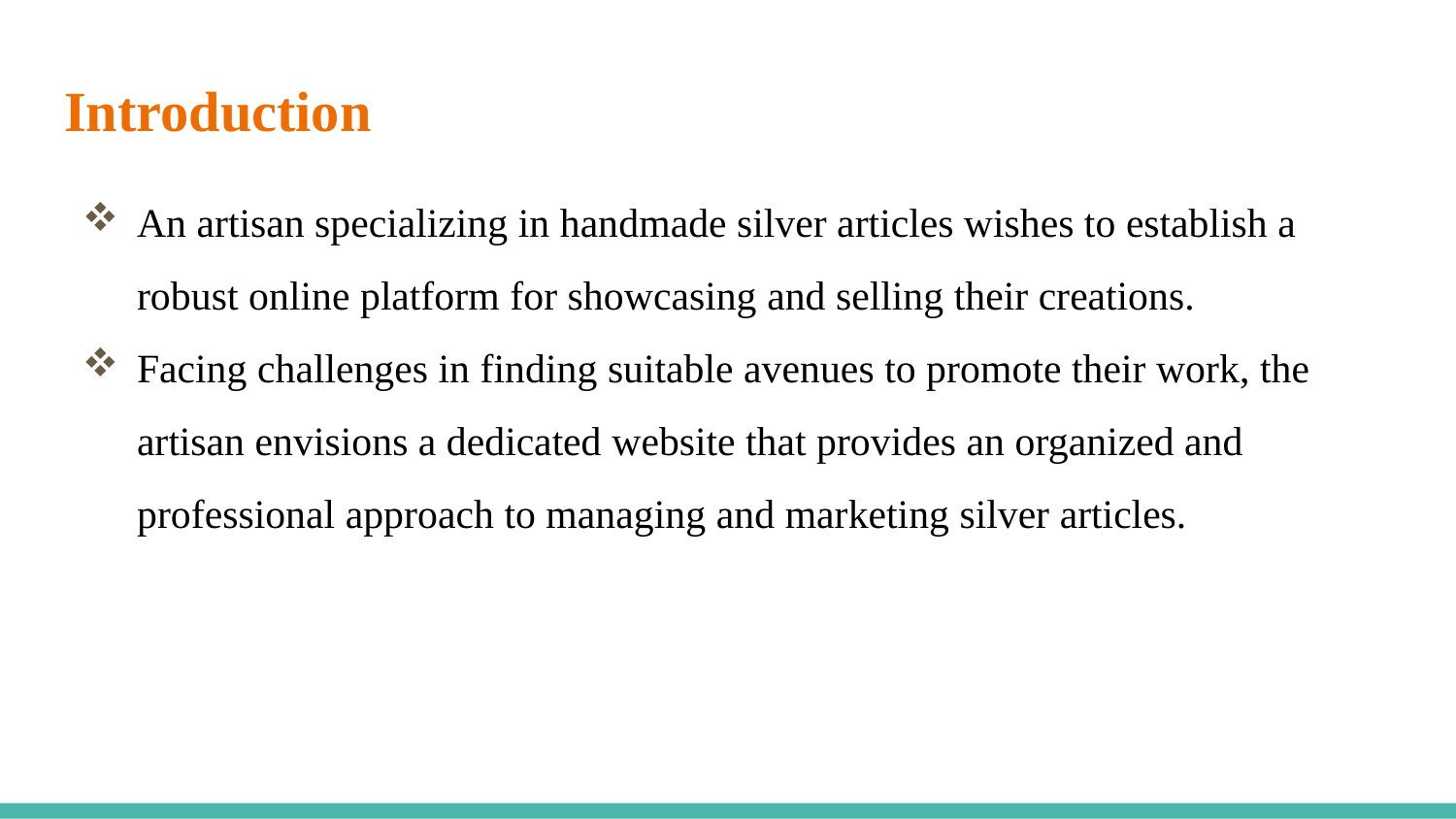

# Introduction
An artisan specializing in handmade silver articles wishes to establish a robust online platform for showcasing and selling their creations.
Facing challenges in finding suitable avenues to promote their work, the artisan envisions a dedicated website that provides an organized and professional approach to managing and marketing silver articles.